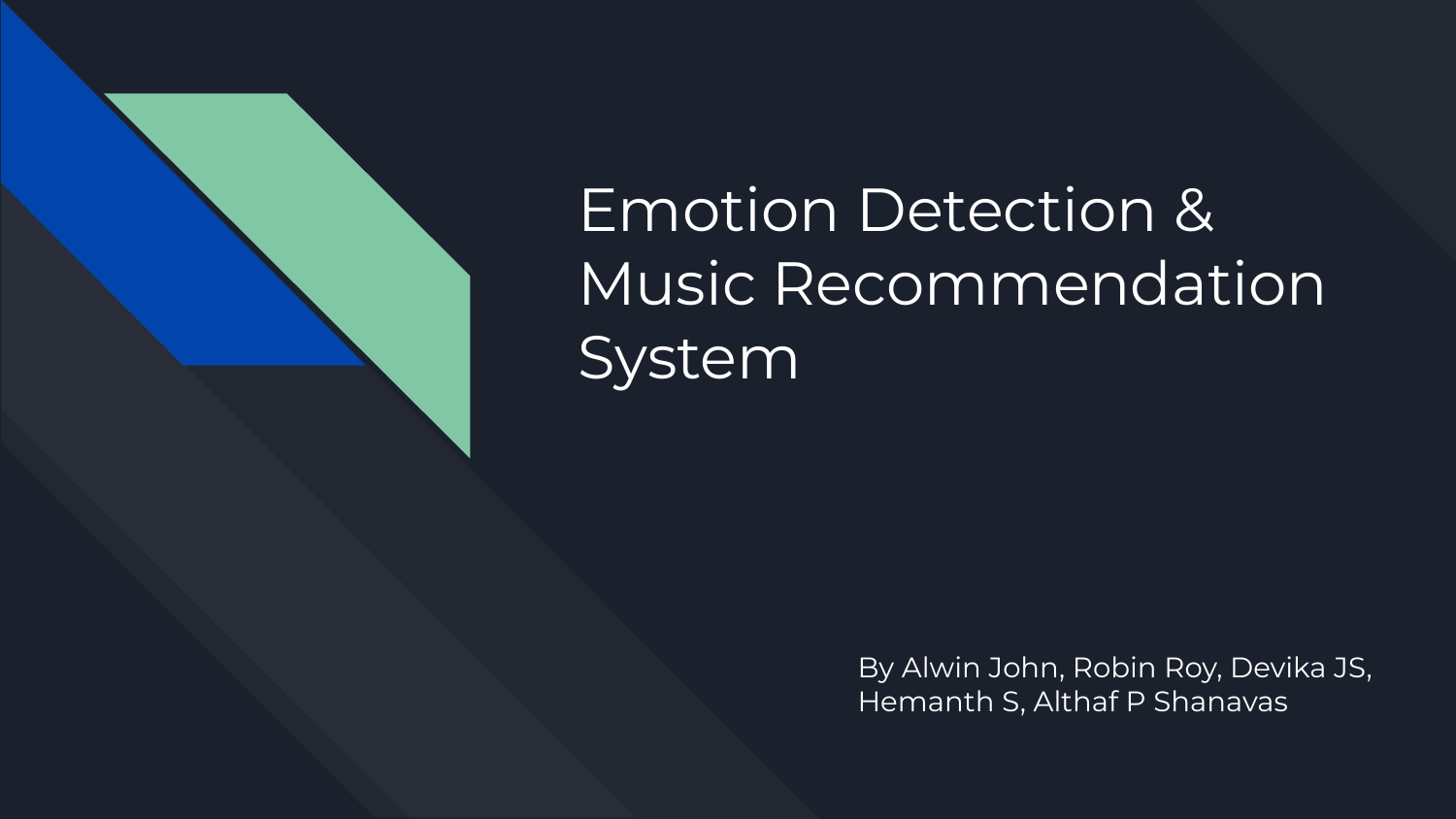

# Emotion Detection & Music Recommendation System

By Alwin John, Robin Roy, Devika JS,
Hemanth S, Althaf P Shanavas